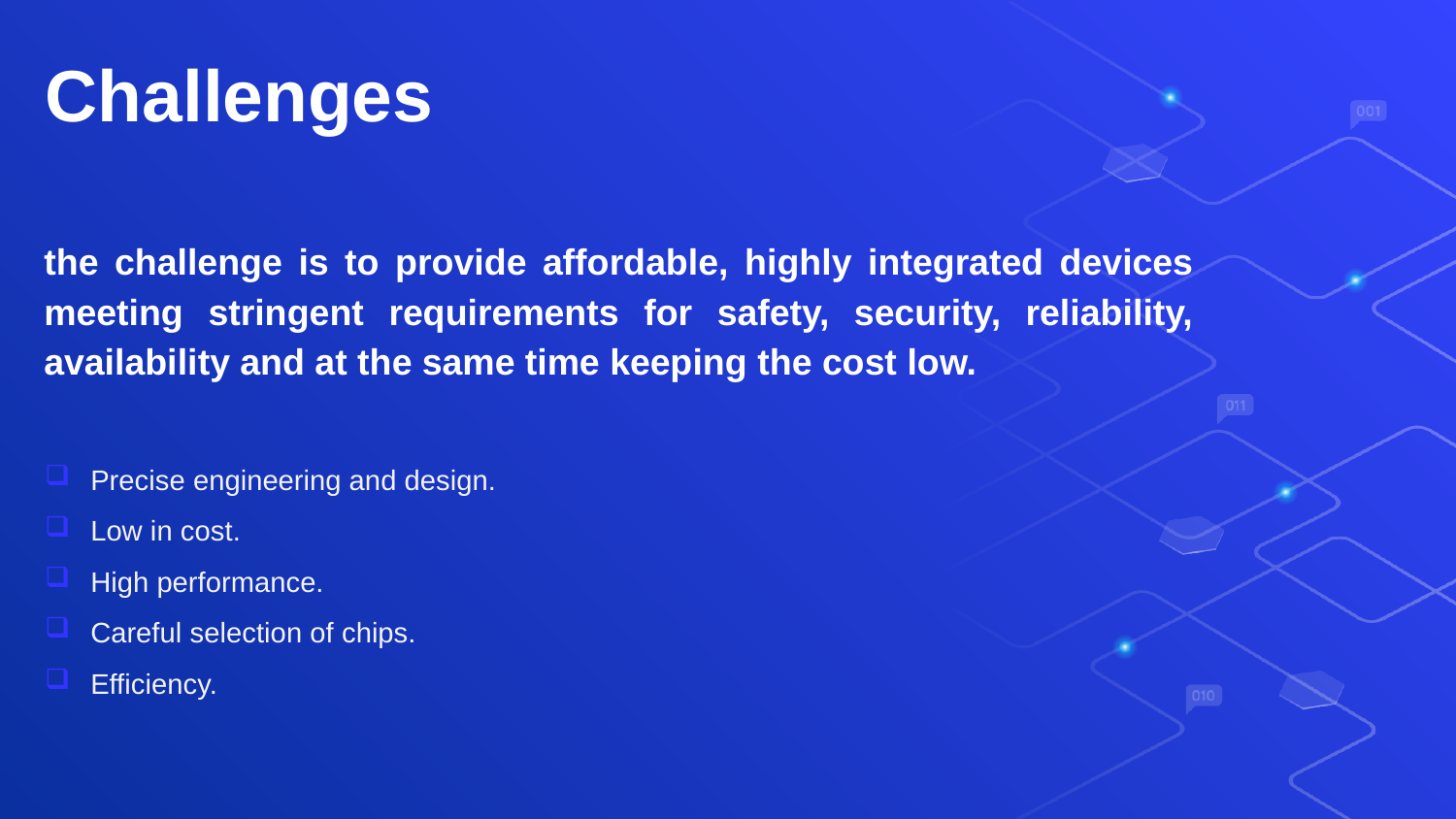

Challenges
the challenge is to provide affordable, highly integrated devices meeting stringent requirements for safety, security, reliability, availability and at the same time keeping the cost low.
Precise engineering and design.
Low in cost.
High performance.
Careful selection of chips.
Efficiency.